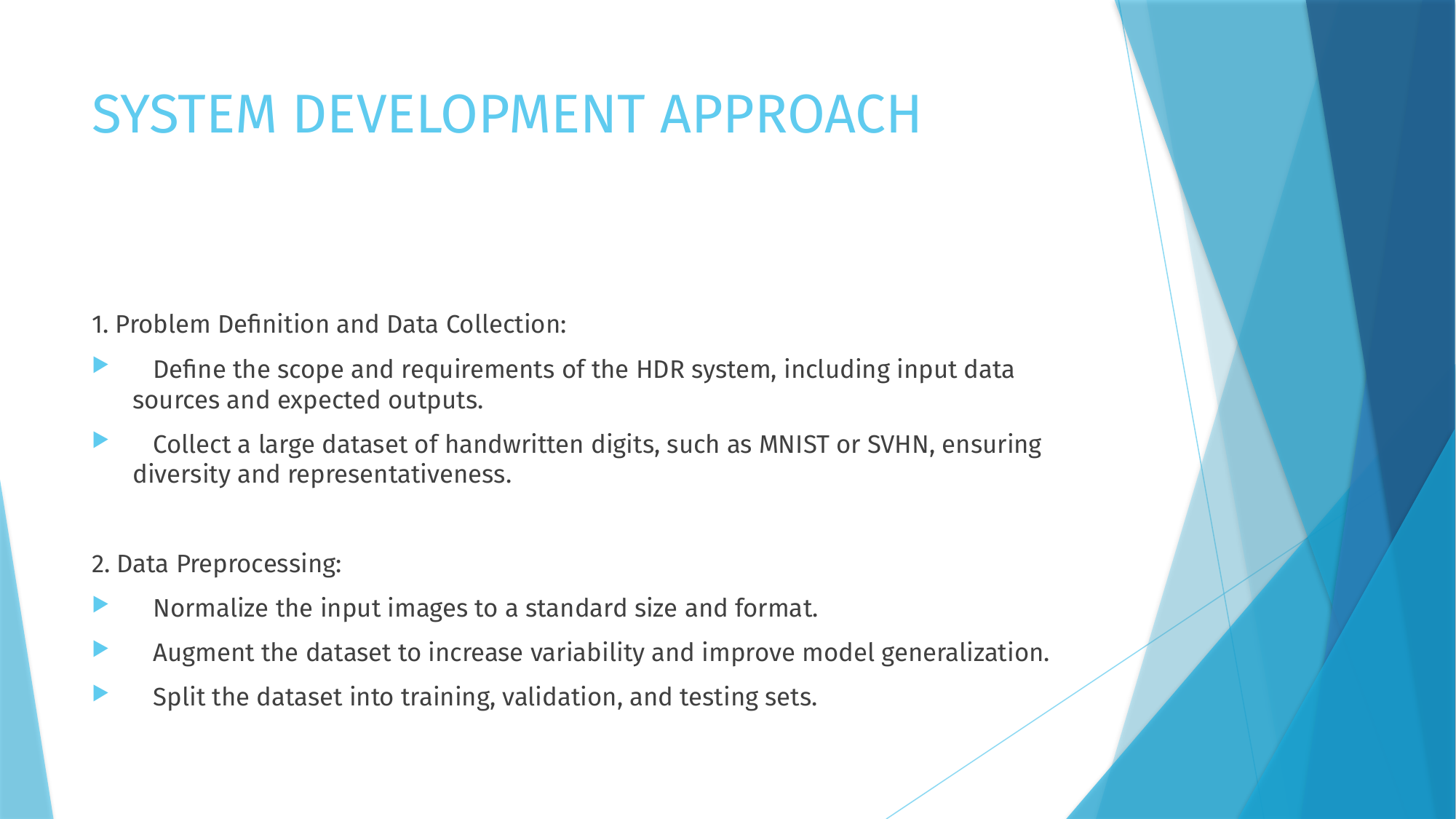

# SYSTEM DEVELOPMENT APPROACH

1. Problem Definition and Data Collection:
   Define the scope and requirements of the HDR system, including input data sources and expected outputs.
   Collect a large dataset of handwritten digits, such as MNIST or SVHN, ensuring diversity and representativeness.

2. Data Preprocessing:
   Normalize the input images to a standard size and format.
   Augment the dataset to increase variability and improve model generalization.
   Split the dataset into training, validation, and testing sets.